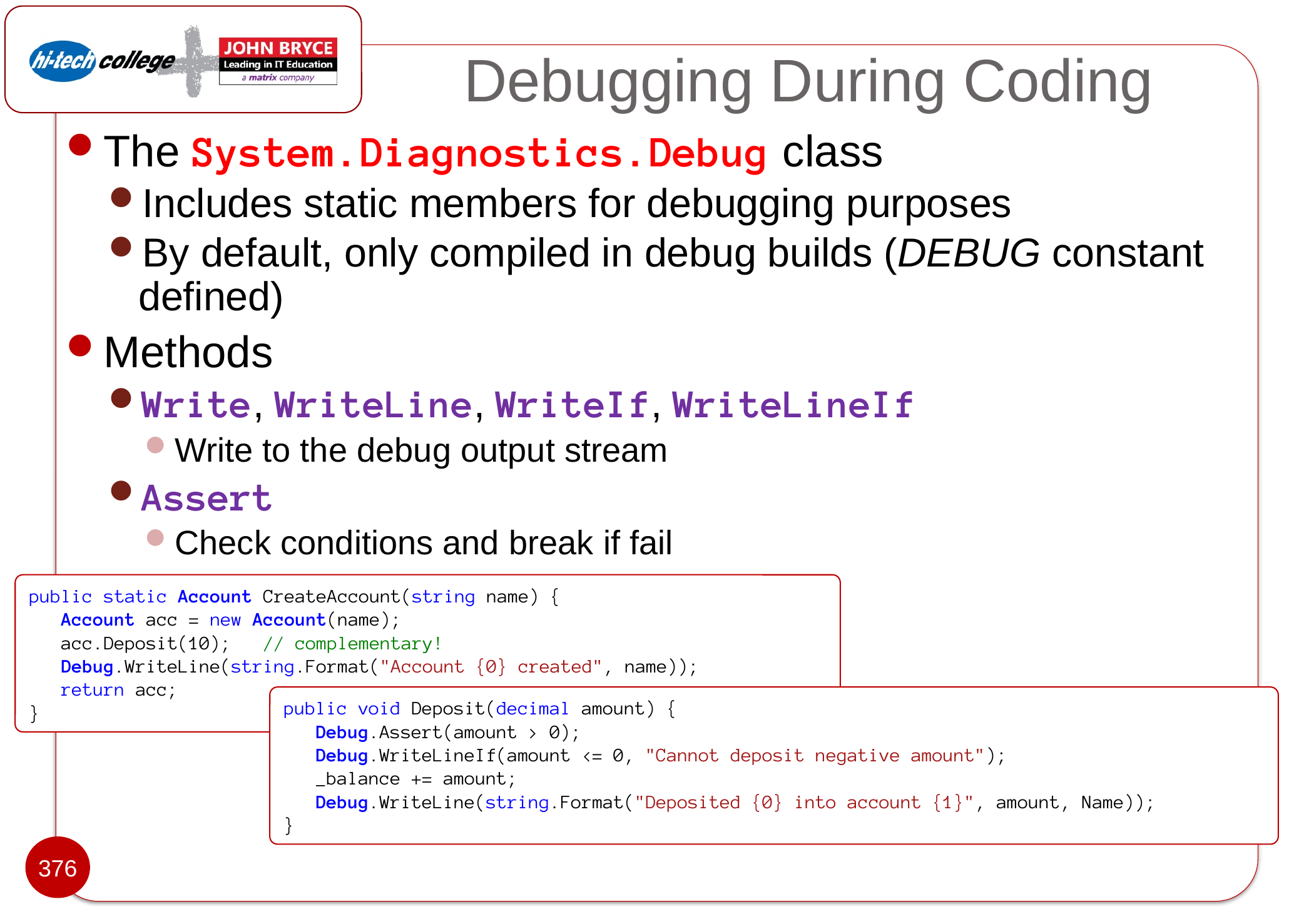

# Debugging During Coding
The System.Diagnostics.Debug class
Includes static members for debugging purposes
By default, only compiled in debug builds (DEBUG constant defined)
Methods
Write, WriteLine, WriteIf, WriteLineIf
Write to the debug output stream
Assert
Check conditions and break if fail
public static Account CreateAccount(string name) {
   Account acc = new Account(name);
   acc.Deposit(10);   // complementary!
   Debug.WriteLine(string.Format("Account {0} created", name));
   return acc;
}
public void Deposit(decimal amount) {
   Debug.Assert(amount > 0);
   Debug.WriteLineIf(amount <= 0, "Cannot deposit negative amount");
   _balance += amount;
   Debug.WriteLine(string.Format("Deposited {0} into account {1}", amount, Name));
}
376